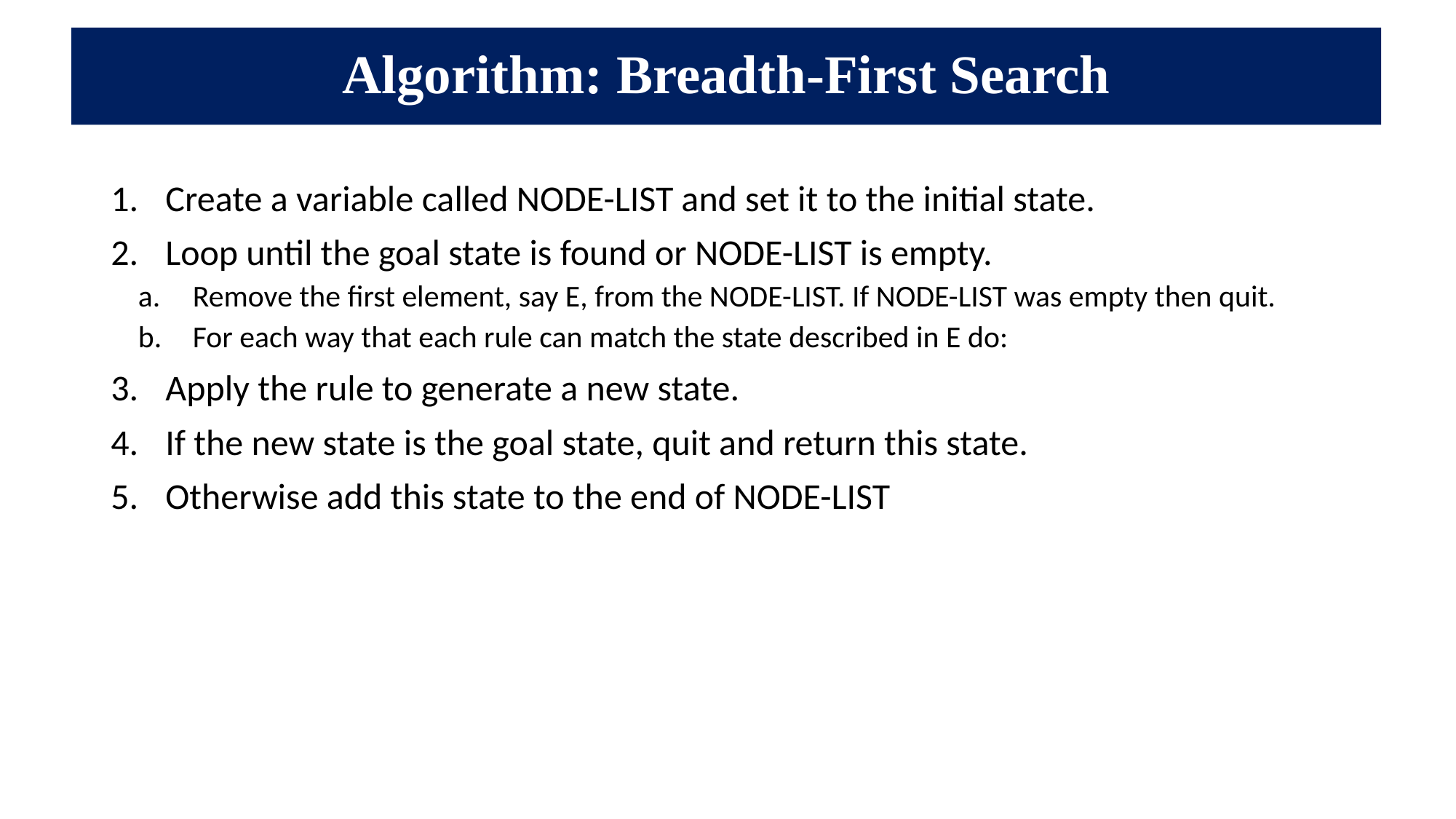

# Algorithm: Breadth-First Search
Create a variable called NODE-LIST and set it to the initial state.
Loop until the goal state is found or NODE-LIST is empty.
Remove the first element, say E, from the NODE-LIST. If NODE-LIST was empty then quit.
For each way that each rule can match the state described in E do:
Apply the rule to generate a new state.
If the new state is the goal state, quit and return this state.
Otherwise add this state to the end of NODE-LIST